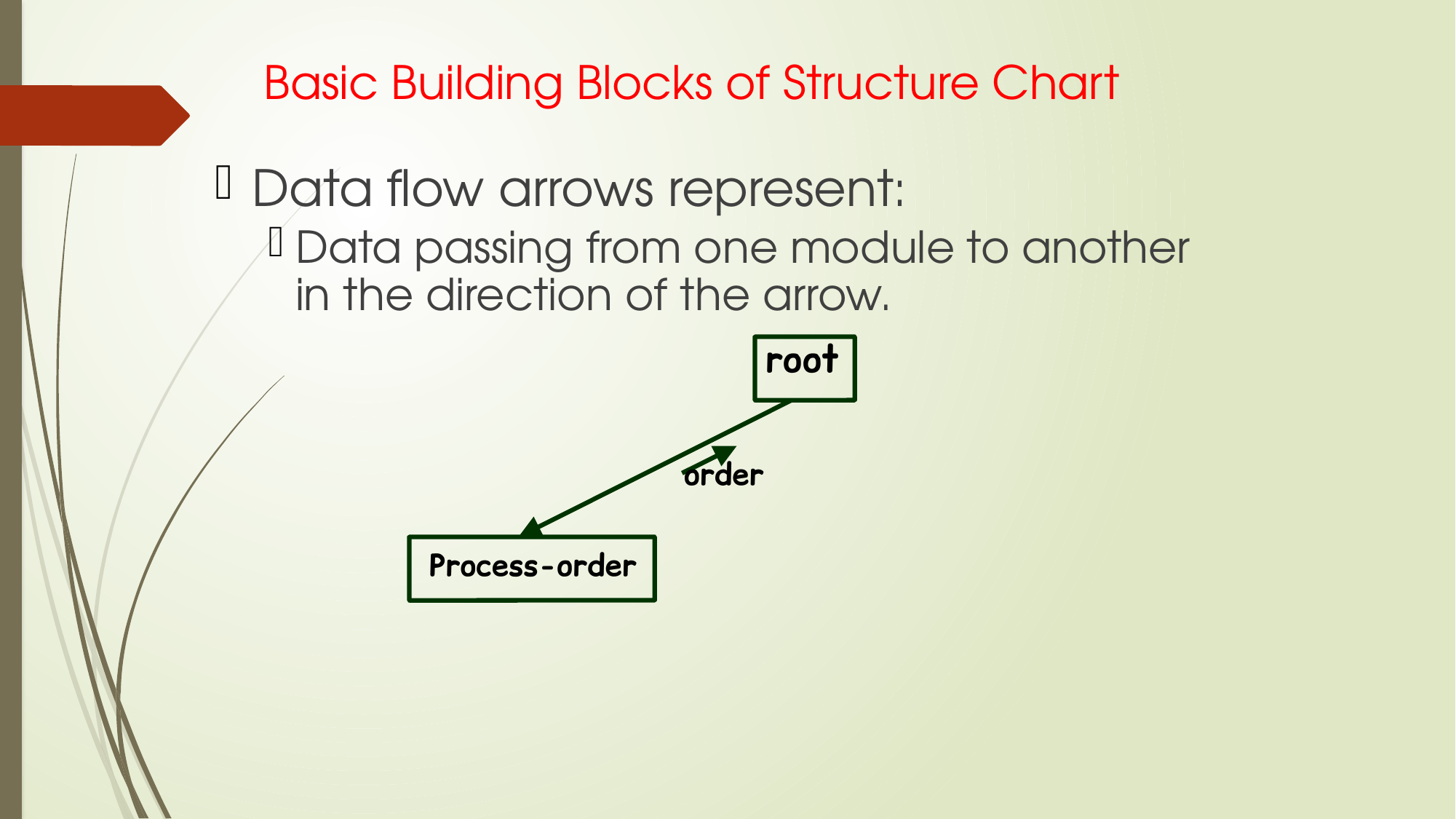

# Basic Building Blocks of Structure Chart
Data flow arrows represent:
Data passing from one module to another in the direction of the arrow.

root
order

Process-order